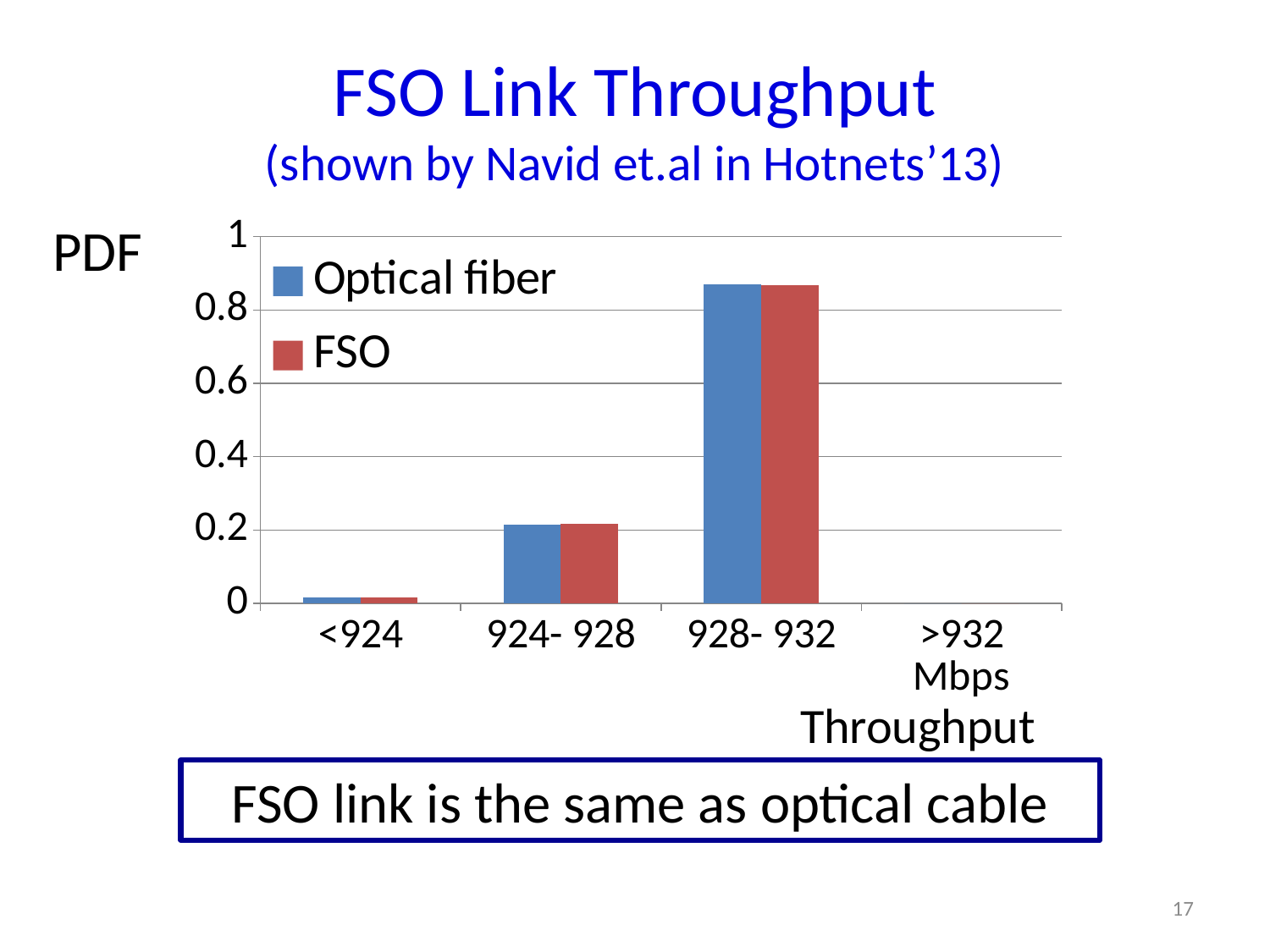

# FSO Link Throughput (shown by Navid et.al in Hotnets’13)
PDF

### Chart

| Category |  |  |
|---|---|---|
| <924 | 0.015 | 0.015 |
| 924- 928 | 0.215 | 0.217 |
| 928- 932 | 0.870000000000001 | 0.868000000000001 |
| >932 Mbps | 0.0 | 0.0 |
Throughput
FSO link is the same as optical cable
17